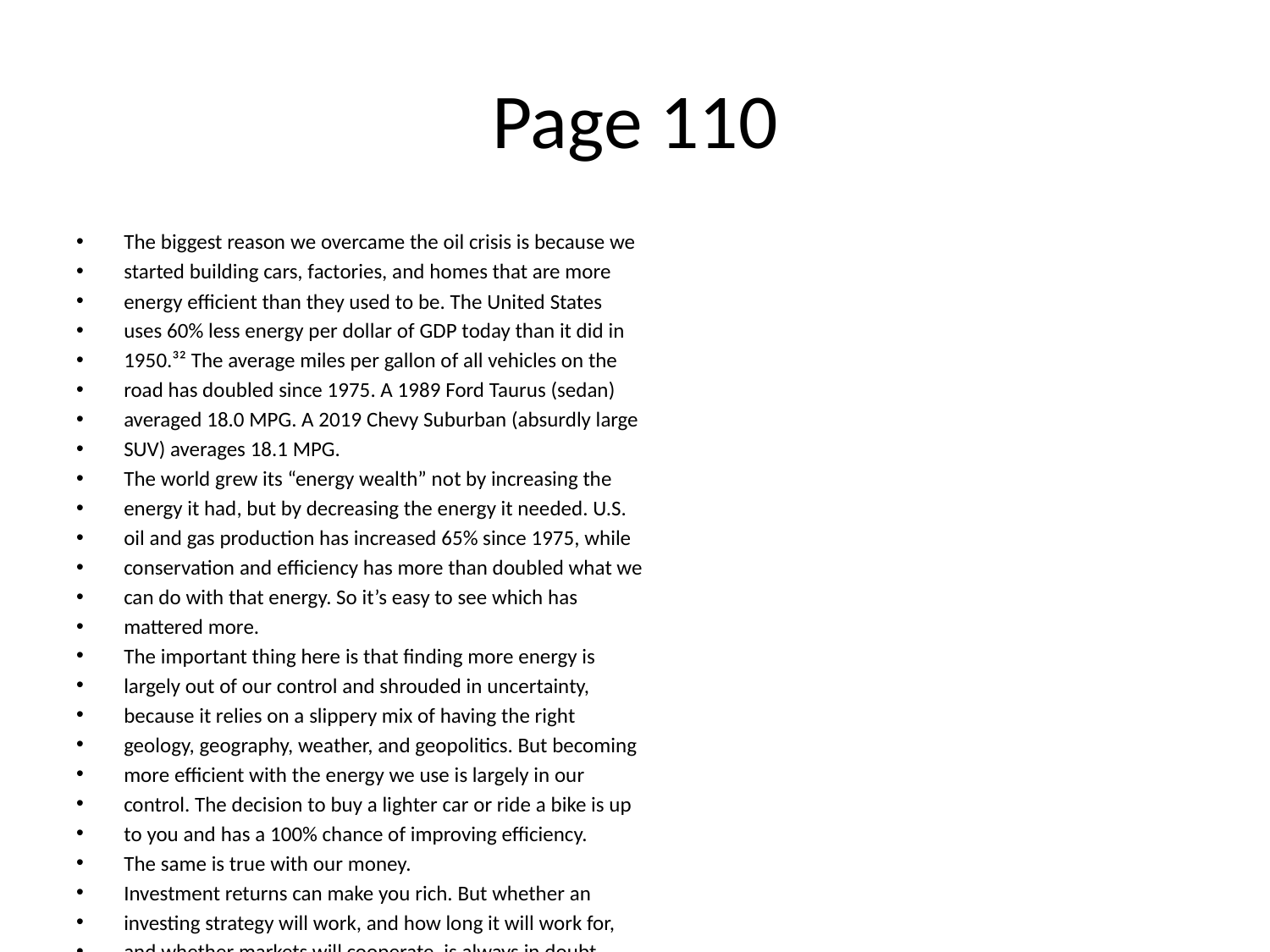

# Page 110
The biggest reason we overcame the oil crisis is because we
started building cars, factories, and homes that are more
energy eﬃcient than they used to be. The United States
uses 60% less energy per dollar of GDP today than it did in
1950.³² The average miles per gallon of all vehicles on the
road has doubled since 1975. A 1989 Ford Taurus (sedan)
averaged 18.0 MPG. A 2019 Chevy Suburban (absurdly large
SUV) averages 18.1 MPG.
The world grew its “energy wealth” not by increasing the
energy it had, but by decreasing the energy it needed. U.S.
oil and gas production has increased 65% since 1975, while
conservation and eﬃciency has more than doubled what we
can do with that energy. So it’s easy to see which has
mattered more.
The important thing here is that ﬁnding more energy is
largely out of our control and shrouded in uncertainty,
because it relies on a slippery mix of having the right
geology, geography, weather, and geopolitics. But becoming
more eﬃcient with the energy we use is largely in our
control. The decision to buy a lighter car or ride a bike is up
to you and has a 100% chance of improving eﬃciency.
The same is true with our money.
Investment returns can make you rich. But whether an
investing strategy will work, and how long it will work for,
and whether markets will cooperate, is always in doubt.
Results are shrouded in uncertainty.
Personal savings and frugality—ﬁnance’s conservation and
eﬃciency—are parts of the money equation that are more in
your control and have a 100% chance of being as eﬀective
in the future as they are today.